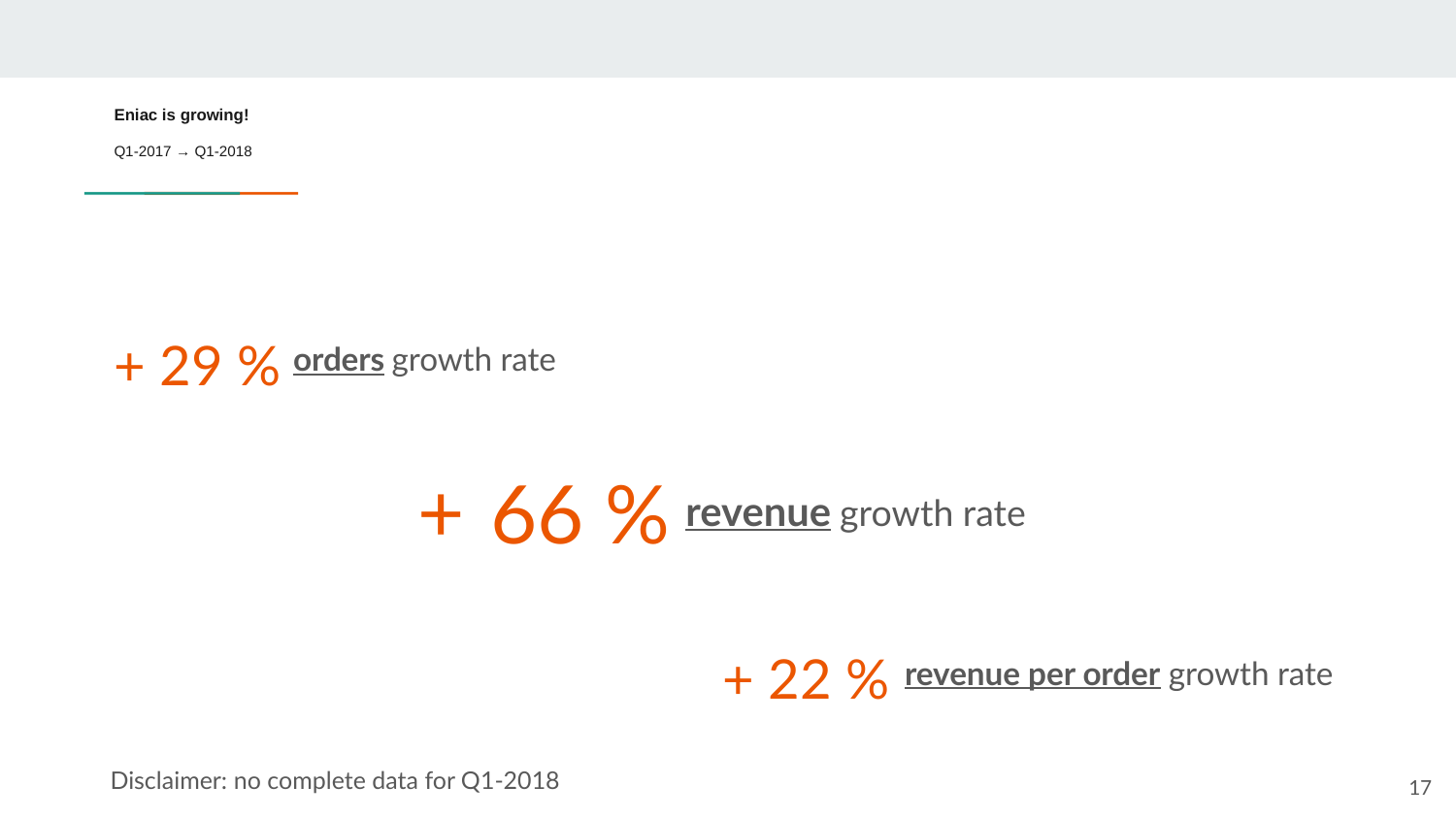

# Eniac is growing!

Q1-2017 → Q1-2018

+ 29 %

orders growth rate
66 %

 revenue growth rate
+ 22 %

 revenue per order growth rate
Disclaimer: no complete data for Q1-2018
17